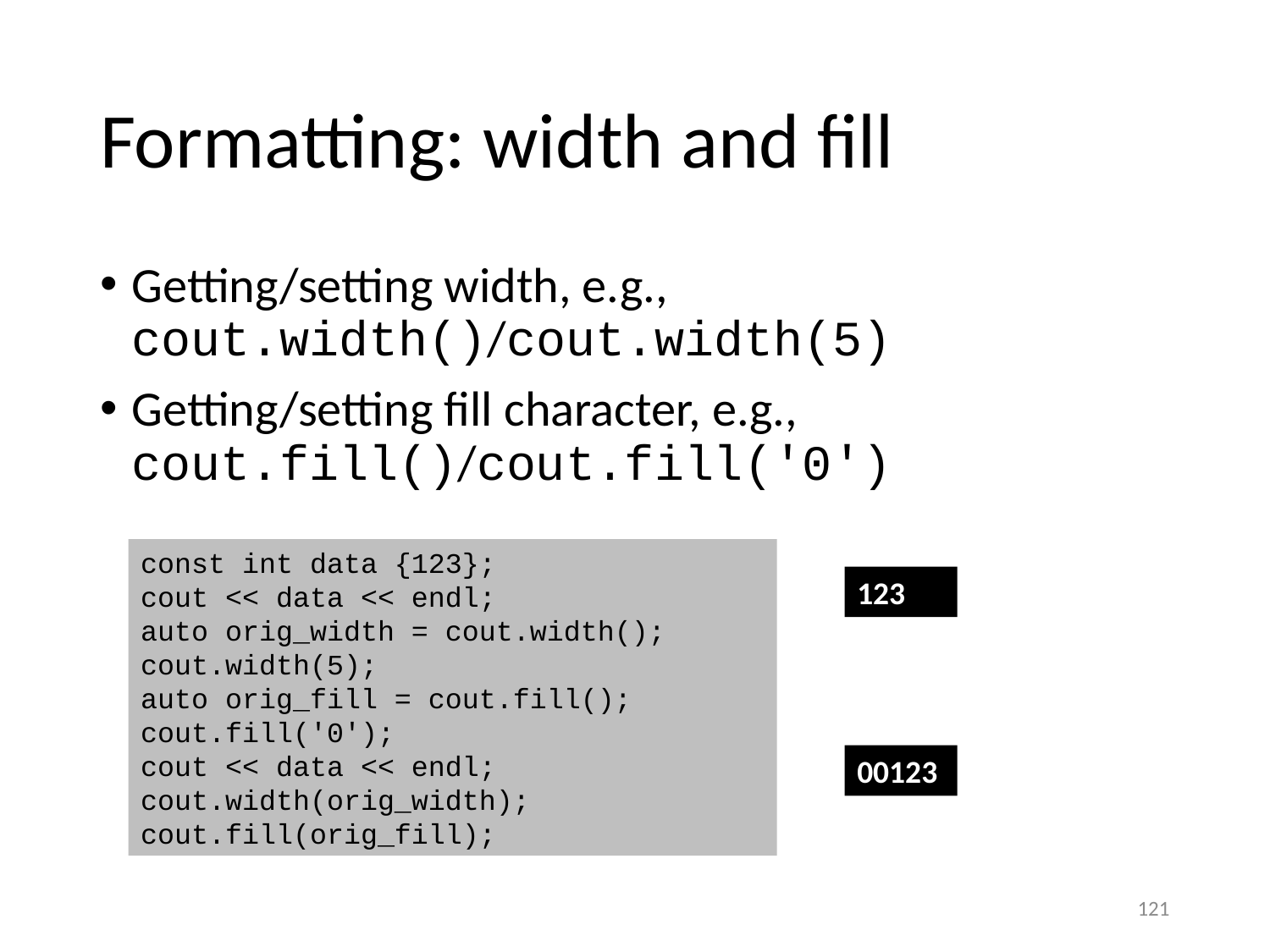

# Formatting: width and fill
Getting/setting width, e.g.,
cout.width()/cout.width(5)
Getting/setting fill character, e.g.,
cout.fill()/cout.fill('0')

const int data {123};
cout << data << endl;
auto orig_width = cout.width();
cout.width(5);
auto orig_fill = cout.fill();
cout.fill('0');
cout << data << endl;
cout.width(orig_width);
cout.fill(orig_fill);
123
00123
121